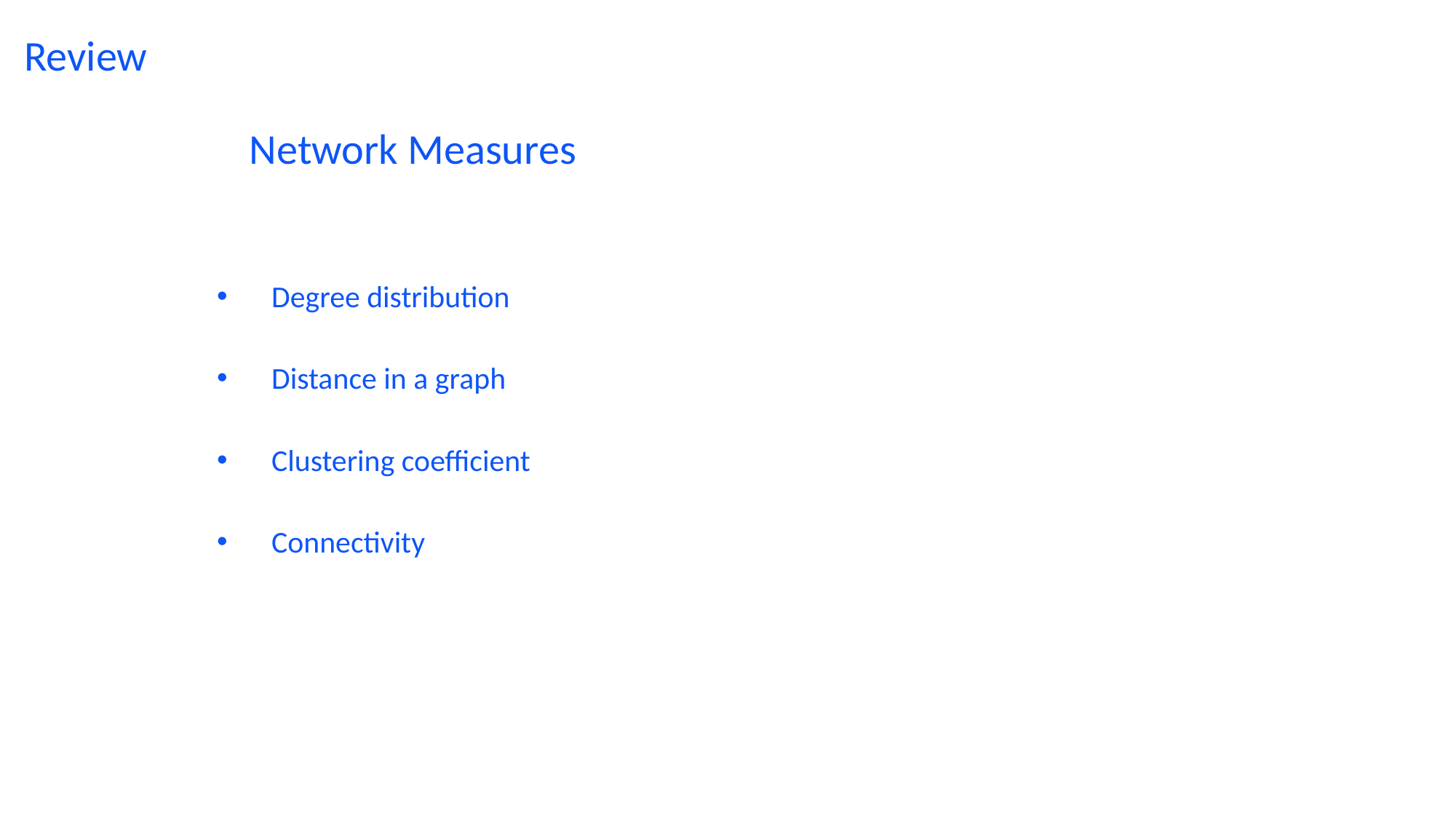

# Review
Network Measures
Degree distribution

Distance in a graph

Clustering coefficient

Connectivity